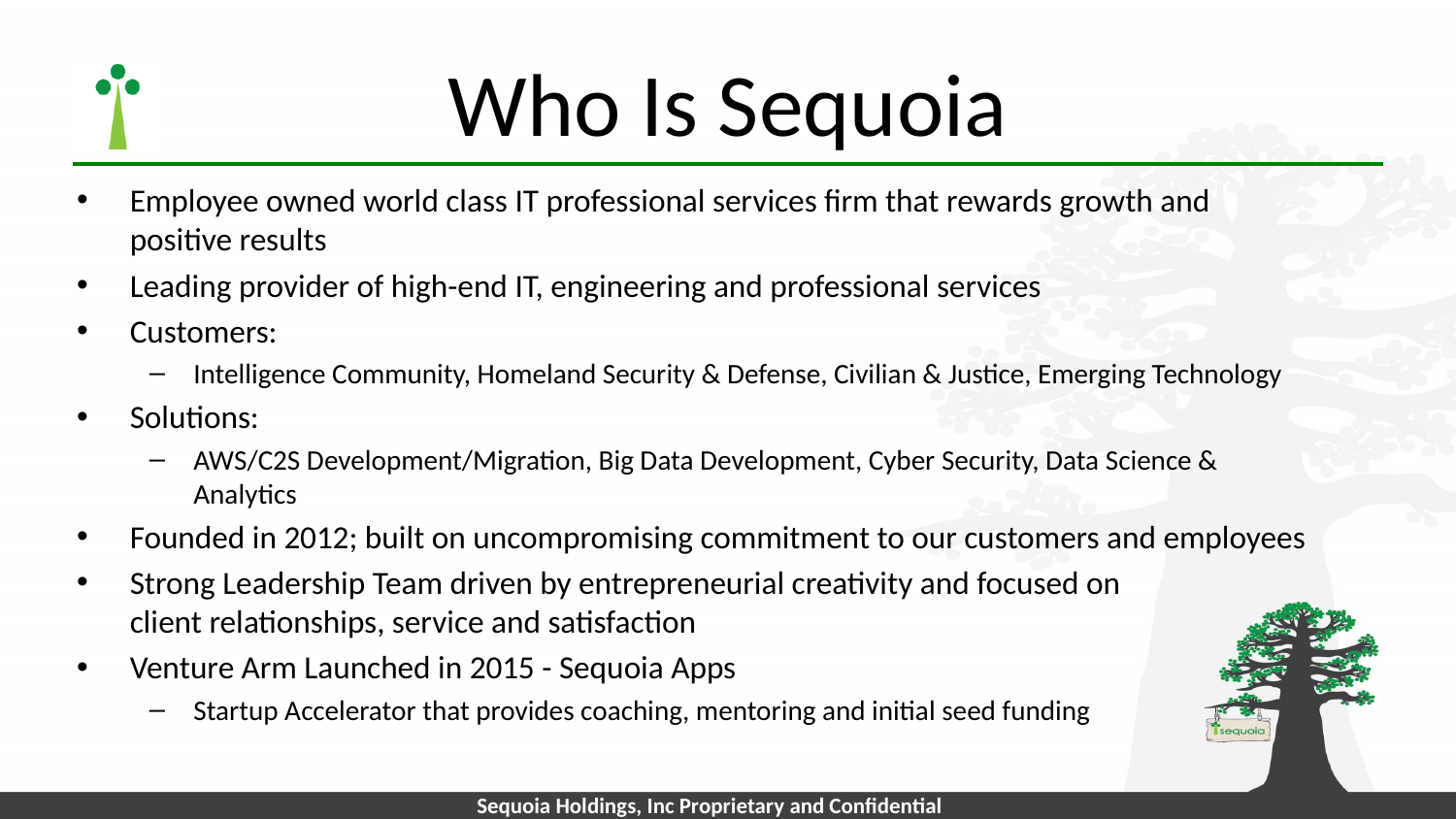

# Who Is Sequoia
Employee owned world class IT professional services firm that rewards growth and positive results
Leading provider of high-end IT, engineering and professional services
Customers:
Intelligence Community, Homeland Security & Defense, Civilian & Justice, Emerging Technology
Solutions:
AWS/C2S Development/Migration, Big Data Development, Cyber Security, Data Science & Analytics
Founded in 2012; built on uncompromising commitment to our customers and employees
Strong Leadership Team driven by entrepreneurial creativity and focused on
client relationships, service and satisfaction
Venture Arm Launched in 2015 - Sequoia Apps
Startup Accelerator that provides coaching, mentoring and initial seed funding
Sequoia Holdings, Inc Proprietary and Confidential